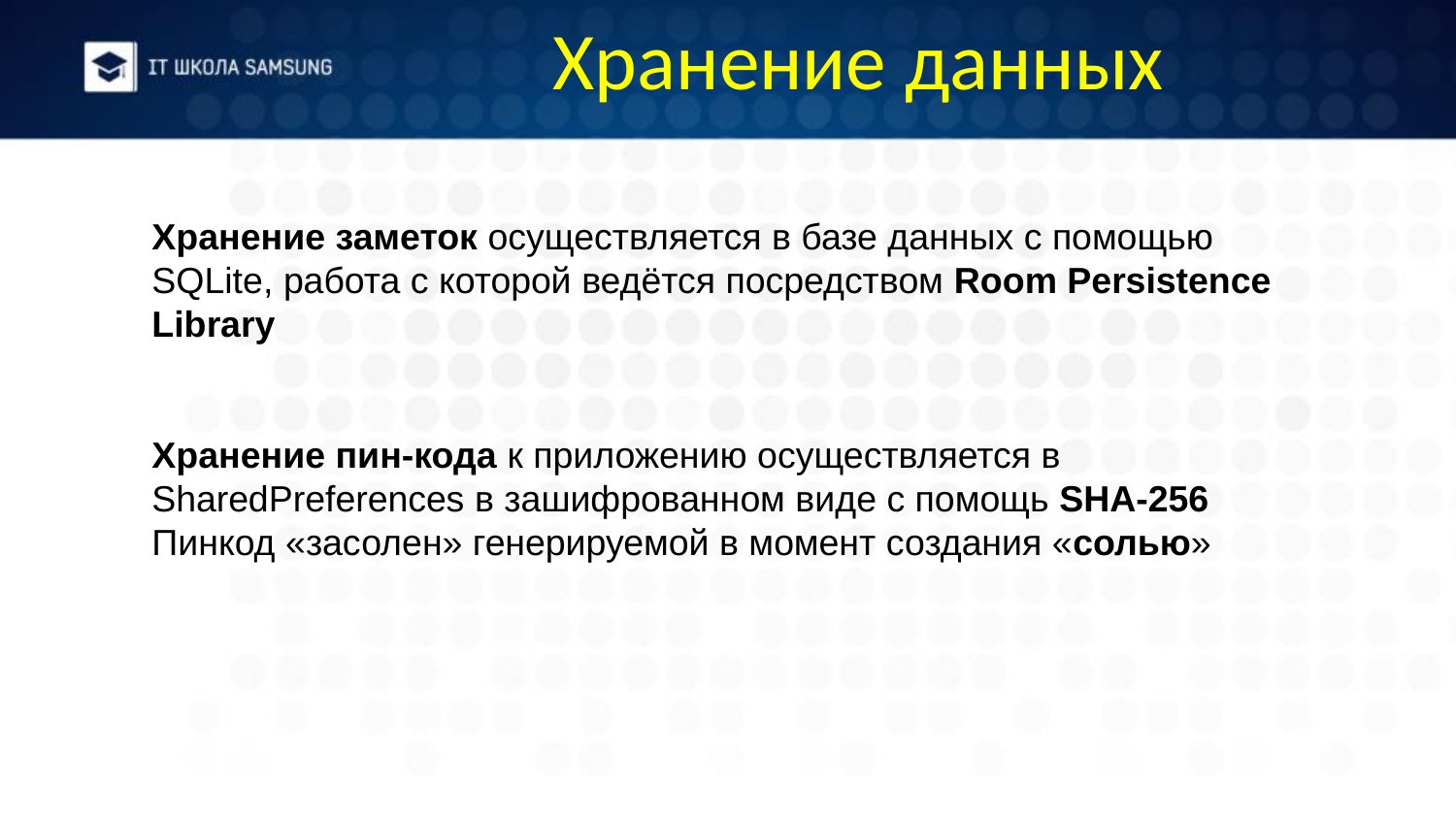

Хранение данных

Хранение заметок осуществляется в базе данных с помощью SQLite, работа с которой ведётся посредством Room Persistence Library

Хранение пин-кода к приложению осуществляется в SharedPreferences в зашифрованном виде с помощь SHA-256
Пинкод «засолен» генерируемой в момент создания «солью»